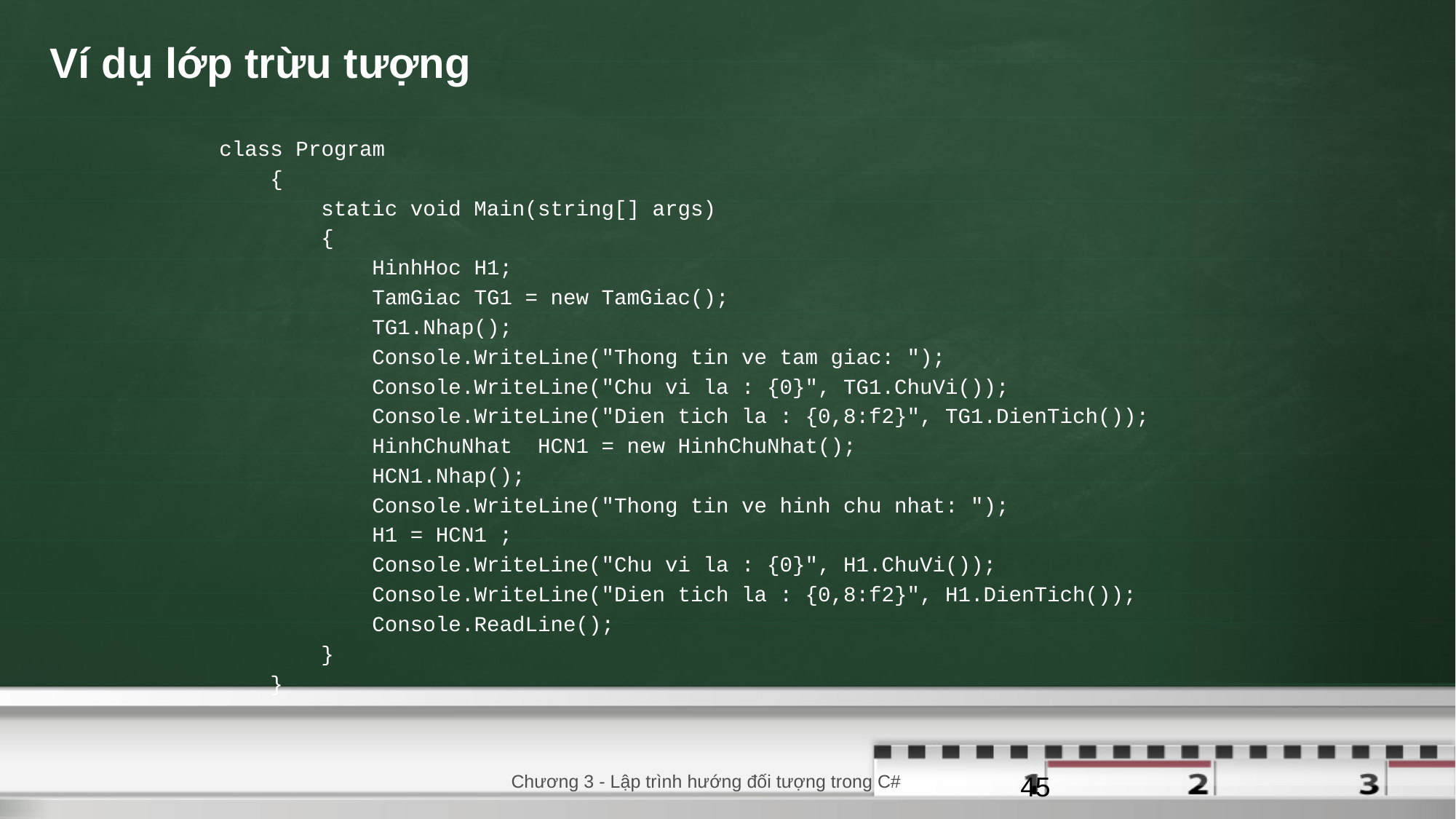

# Ví dụ lớp trừu tượng
class Program
    {
        static void Main(string[] args)
        {
            HinhHoc H1;
            TamGiac TG1 = new TamGiac();
            TG1.Nhap();
            Console.WriteLine("Thong tin ve tam giac: ");
            Console.WriteLine("Chu vi la : {0}", TG1.ChuVi());
            Console.WriteLine("Dien tich la : {0,8:f2}", TG1.DienTich());
            HinhChuNhat  HCN1 = new HinhChuNhat();
            HCN1.Nhap();
            Console.WriteLine("Thong tin ve hinh chu nhat: ");
            H1 = HCN1 ;
            Console.WriteLine("Chu vi la : {0}", H1.ChuVi());
            Console.WriteLine("Dien tich la : {0,8:f2}", H1.DienTich());
            Console.ReadLine();
        }
    }
Chương 3 - Lập trình hướng đối tượng trong C#
45